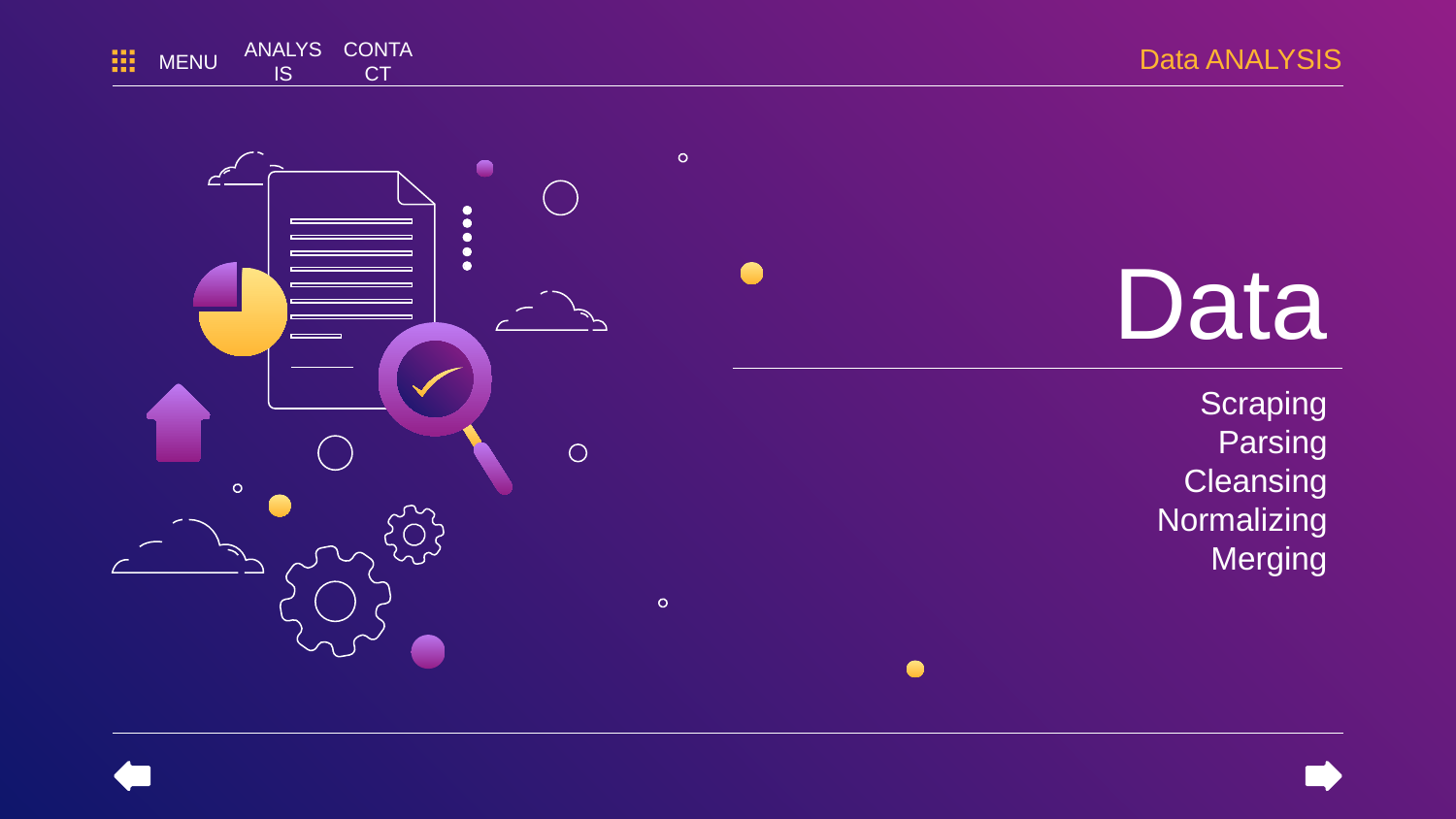

Data ANALYSIS
MENU
ANALYSIS
CONTACT

# Data

Scraping
Parsing
Cleansing
Normalizing
Merging